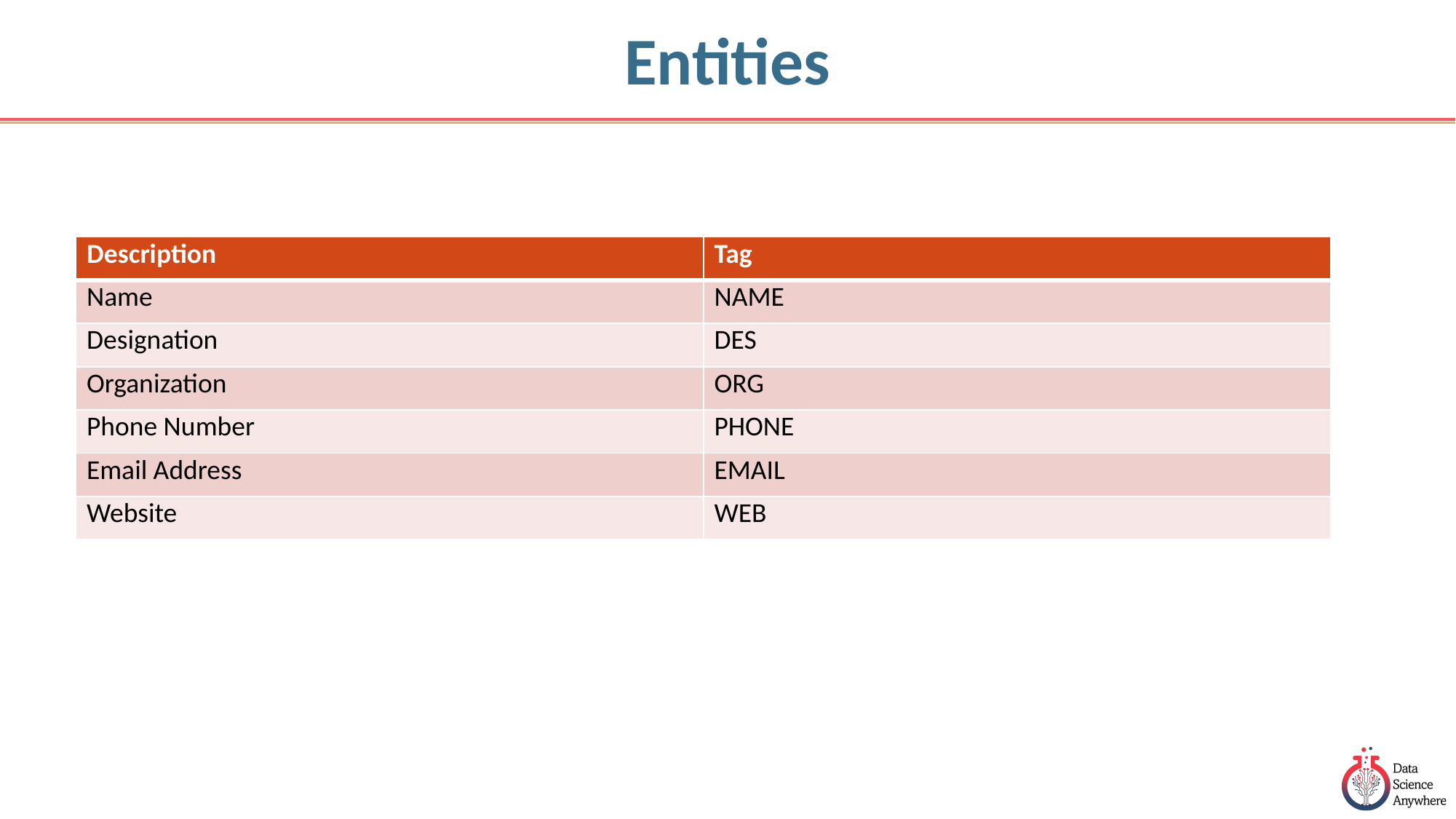

# Entities
| Description | Tag |
| --- | --- |
| Name | NAME |
| Designation | DES |
| Organization | ORG |
| Phone Number | PHONE |
| Email Address | EMAIL |
| Website | WEB |